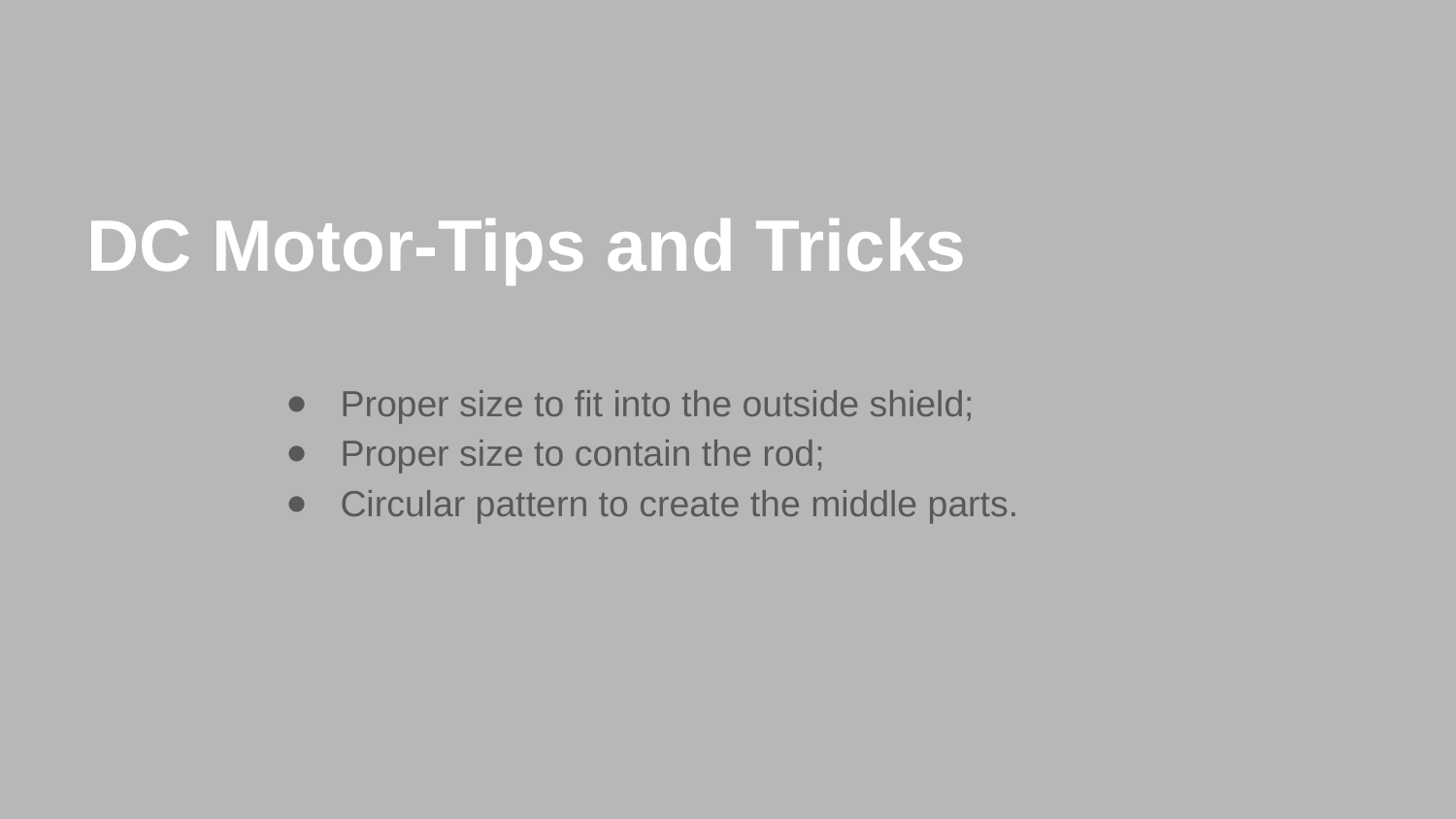

# DC Motor-Tips and Tricks
Proper size to fit into the outside shield;
Proper size to contain the rod;
Circular pattern to create the middle parts.